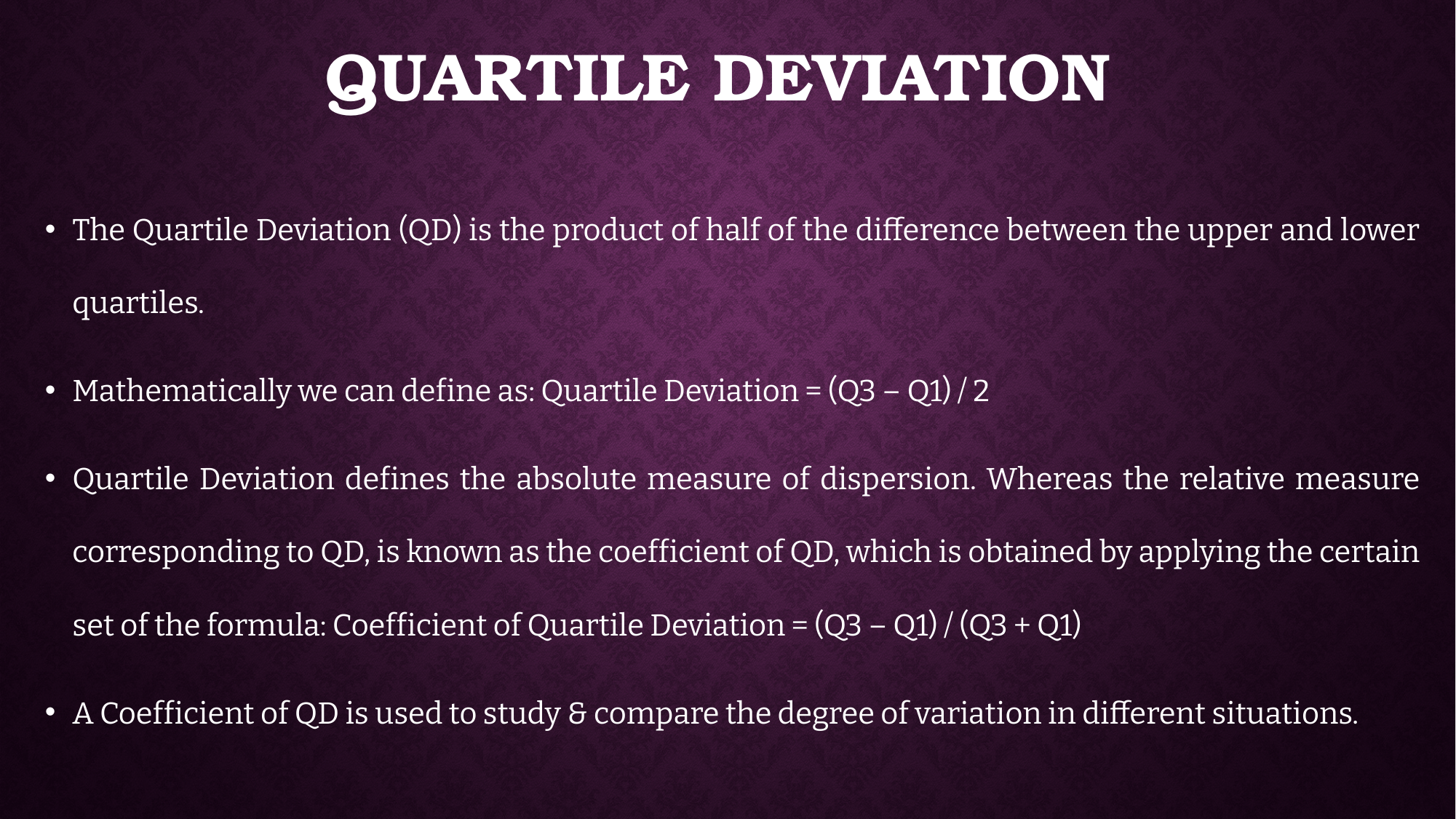

# Quartile Deviation
The Quartile Deviation (QD) is the product of half of the difference between the upper and lower quartiles.
Mathematically we can define as: Quartile Deviation = (Q3 – Q1) / 2
Quartile Deviation defines the absolute measure of dispersion. Whereas the relative measure corresponding to QD, is known as the coefficient of QD, which is obtained by applying the certain set of the formula: Coefficient of Quartile Deviation = (Q3 – Q1) / (Q3 + Q1)
A Coefficient of QD is used to study & compare the degree of variation in different situations.